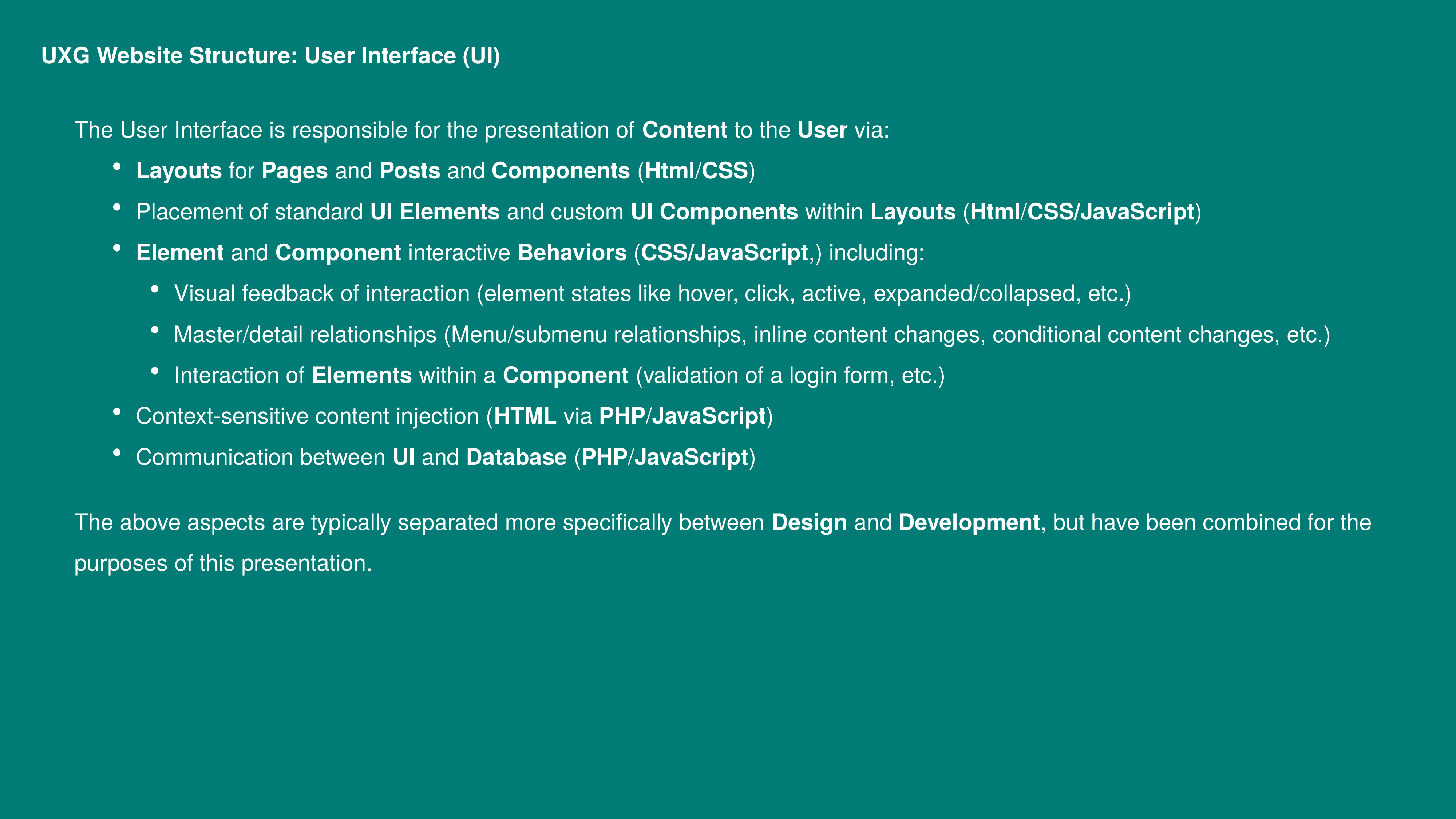

UXG Website Structure: User Interface (UI)
The User Interface is responsible for the presentation of Content to the User via:
Layouts for Pages and Posts and Components (Html/CSS)
Placement of standard UI Elements and custom UI Components within Layouts (Html/CSS/JavaScript)
Element and Component interactive Behaviors (CSS/JavaScript,) including:
Visual feedback of interaction (element states like hover, click, active, expanded/collapsed, etc.)
Master/detail relationships (Menu/submenu relationships, inline content changes, conditional content changes, etc.)
Interaction of Elements within a Component (validation of a login form, etc.)
Context-sensitive content injection (HTML via PHP/JavaScript)
Communication between UI and Database (PHP/JavaScript)
The above aspects are typically separated more specifically between Design and Development, but have been combined for the purposes of this presentation.